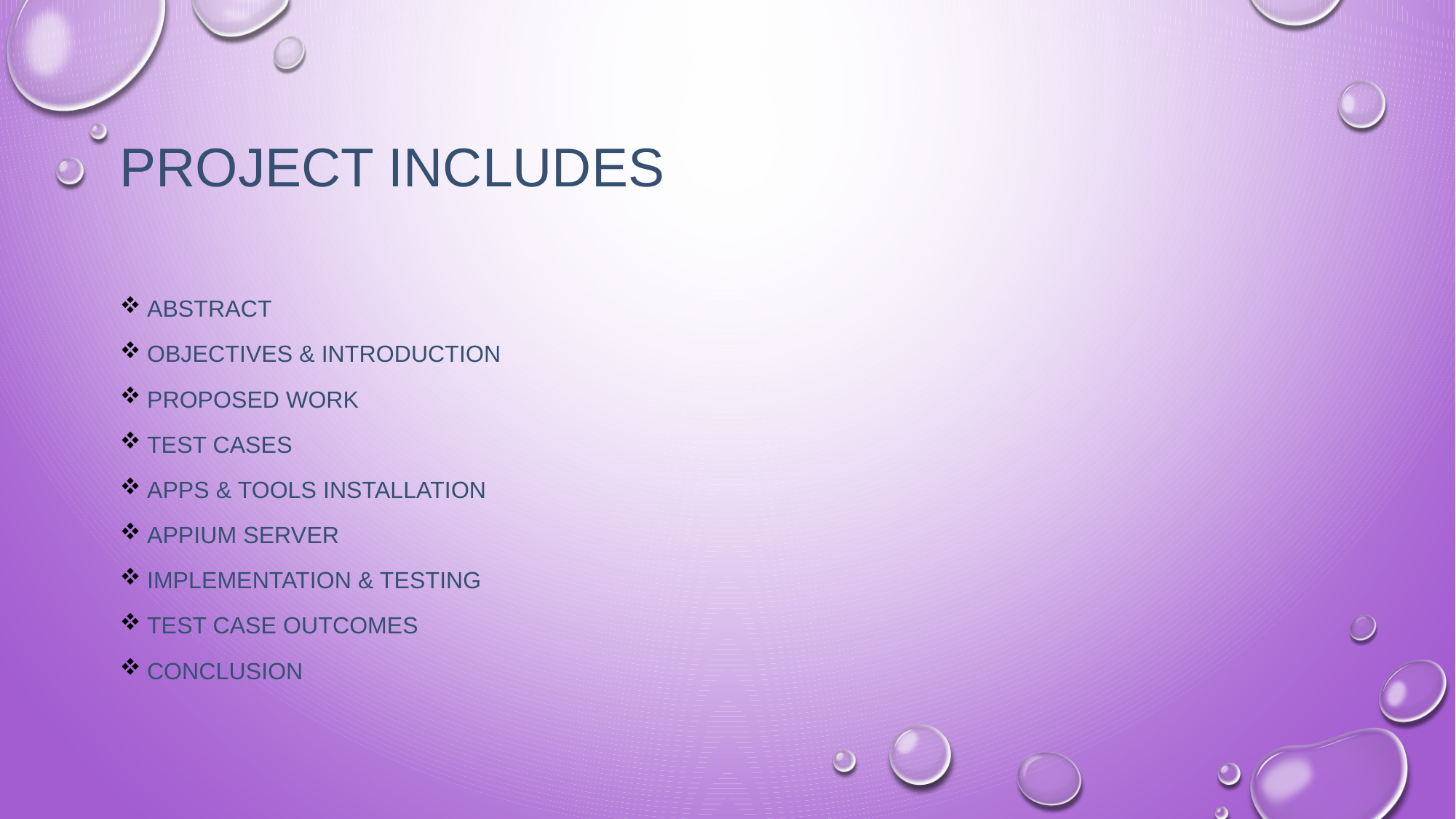

# Project includes
Abstract
Objectives & introduction
Proposed work
Test cases
Apps & tools installation
Appium server
Implementation & testing
Test case outcomes
Conclusion